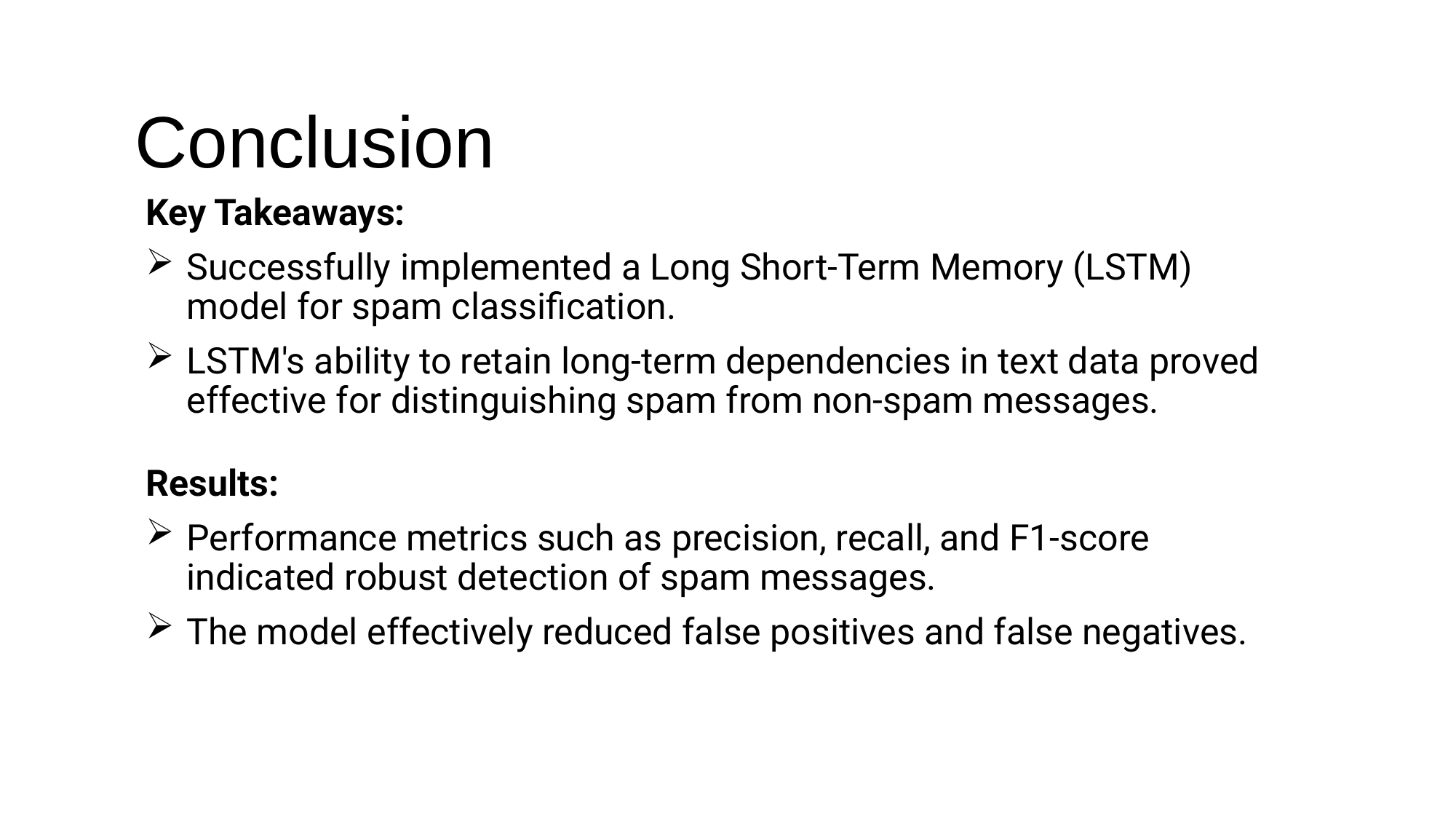

# Conclusion
Key Takeaways:
Successfully implemented a Long Short-Term Memory (LSTM) model for spam classification.
LSTM's ability to retain long-term dependencies in text data proved effective for distinguishing spam from non-spam messages.

Results:
Performance metrics such as precision, recall, and F1-score indicated robust detection of spam messages.
The model effectively reduced false positives and false negatives.